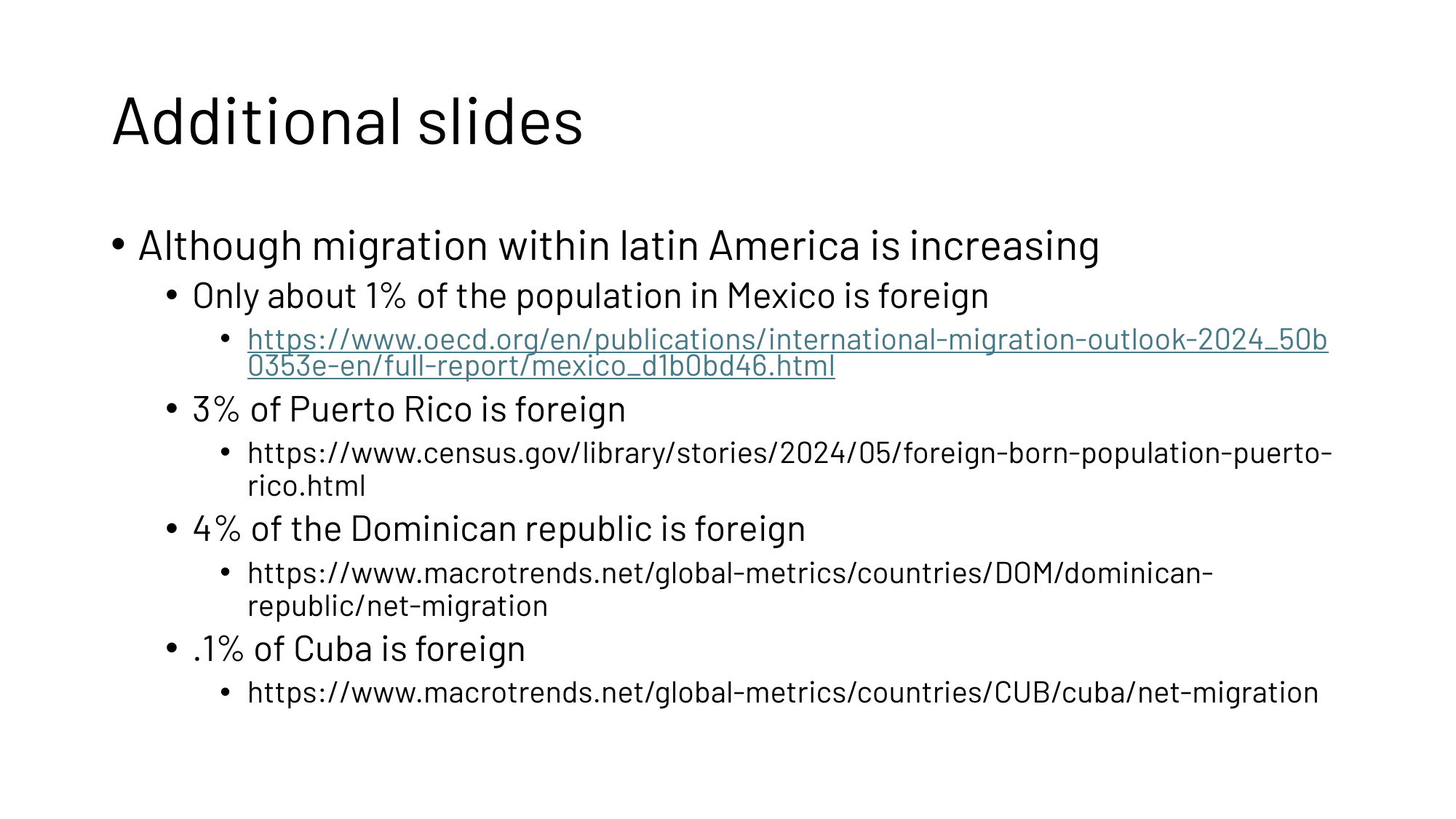

# Additional slides
Although migration within latin America is increasing
Only about 1% of the population in Mexico is foreign
https://www.oecd.org/en/publications/international-migration-outlook-2024_50b0353e-en/full-report/mexico_d1b0bd46.html
3% of Puerto Rico is foreign
https://www.census.gov/library/stories/2024/05/foreign-born-population-puerto-rico.html
4% of the Dominican republic is foreign
https://www.macrotrends.net/global-metrics/countries/DOM/dominican-republic/net-migration
.1% of Cuba is foreign
https://www.macrotrends.net/global-metrics/countries/CUB/cuba/net-migration